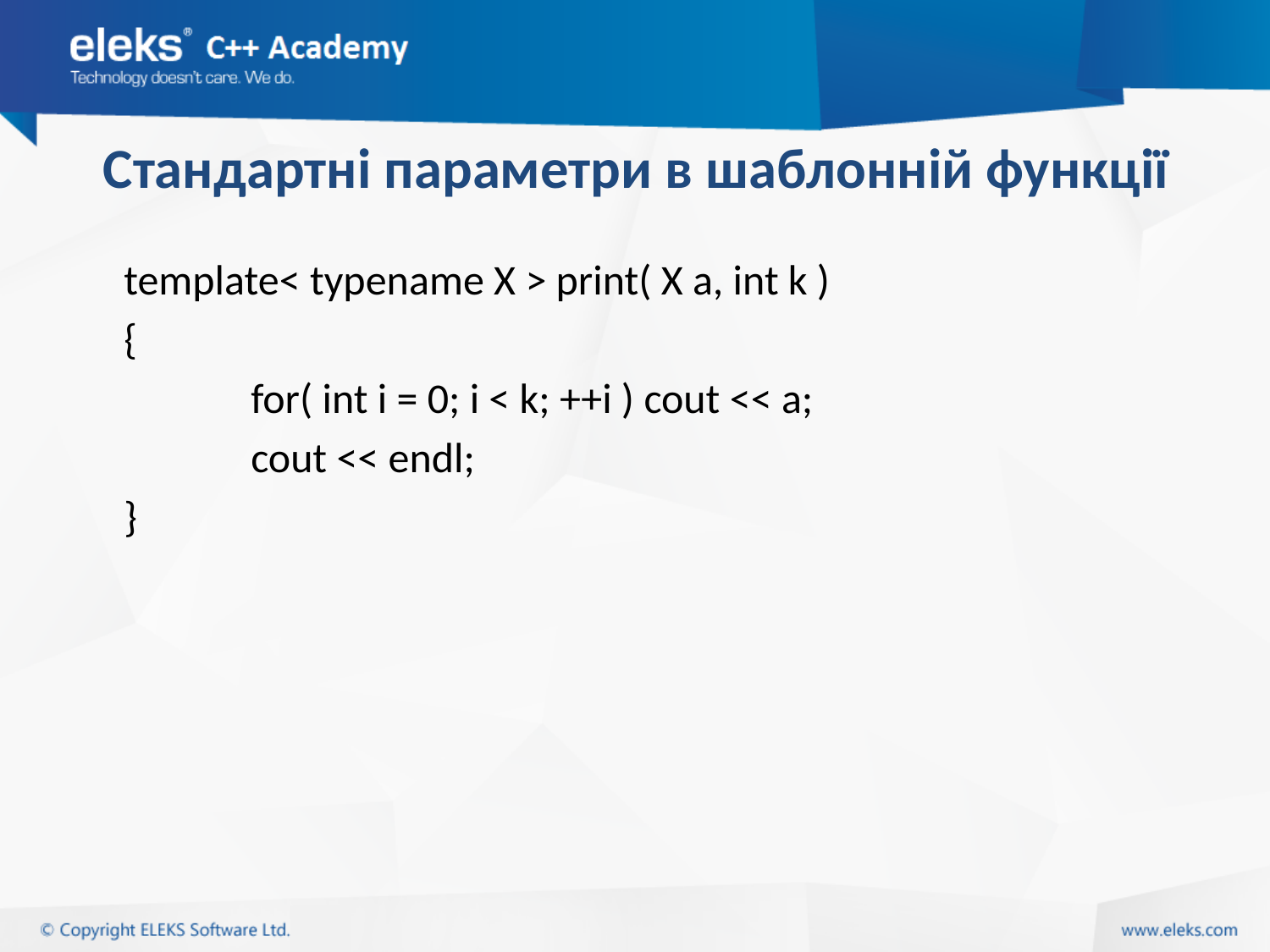

# Стандартні параметри в шаблонній функції
	template< typename X > print( X a, int k )
	{
		for( int i = 0; i < k; ++i ) cout << a;
		cout << endl;
	}